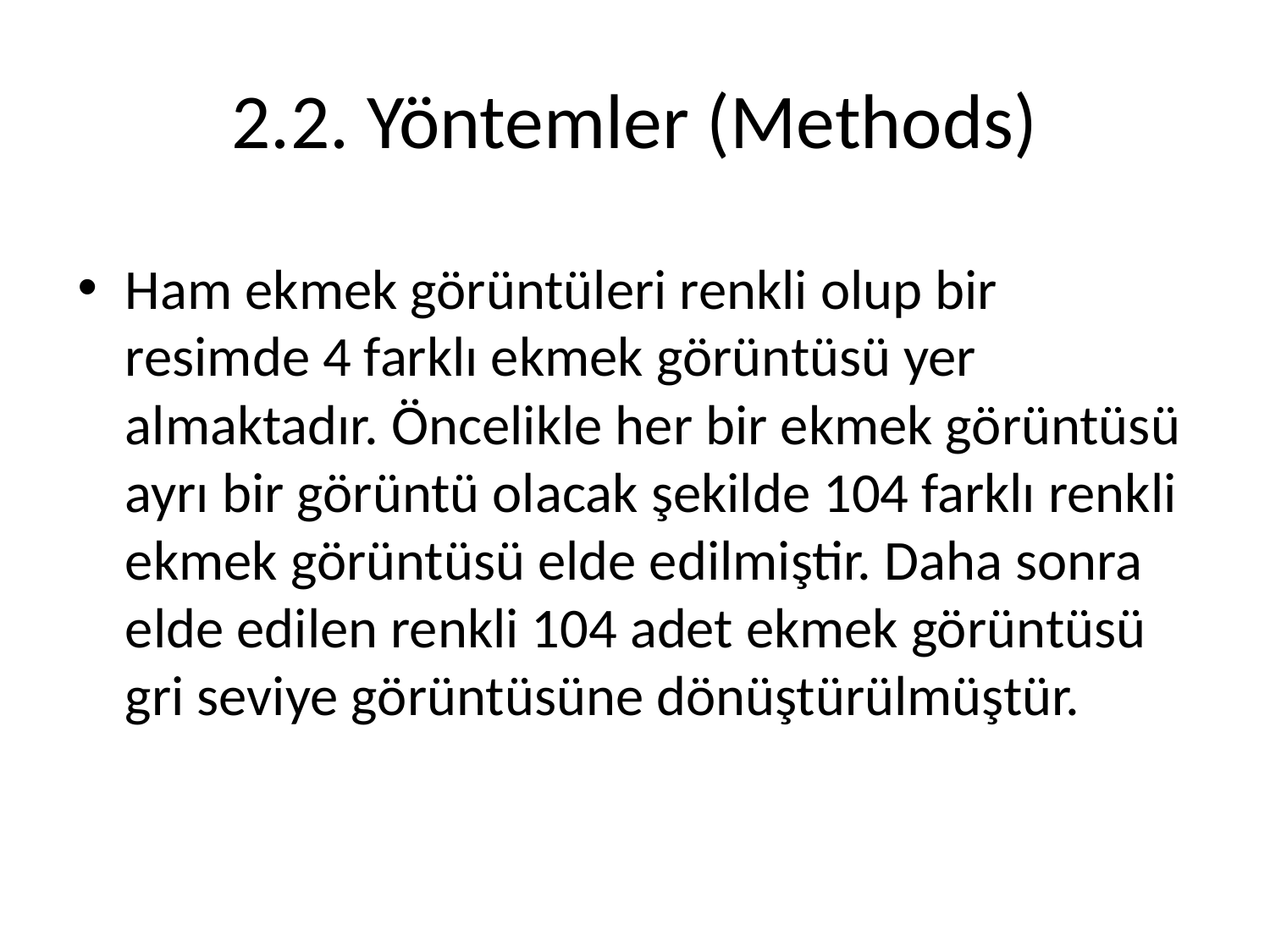

# 2.2. Yöntemler (Methods)
Ham ekmek görüntüleri renkli olup bir resimde 4 farklı ekmek görüntüsü yer almaktadır. Öncelikle her bir ekmek görüntüsü ayrı bir görüntü olacak şekilde 104 farklı renkli ekmek görüntüsü elde edilmiştir. Daha sonra elde edilen renkli 104 adet ekmek görüntüsü gri seviye görüntüsüne dönüştürülmüştür.